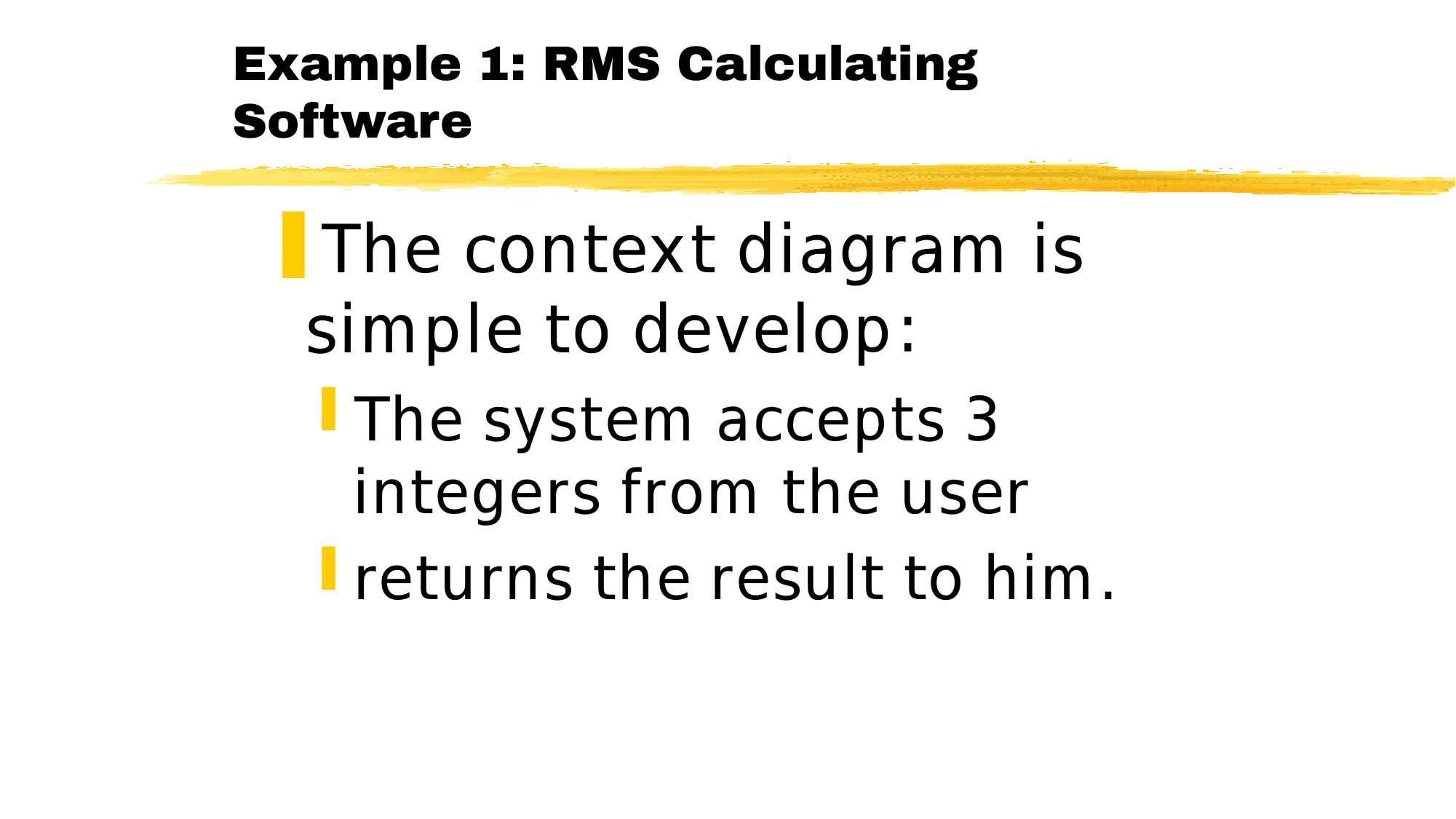

# Example 1: RMS Calculating Software
The context diagram is simple to develop:
The system accepts 3 integers from the user
returns the result to him.
13